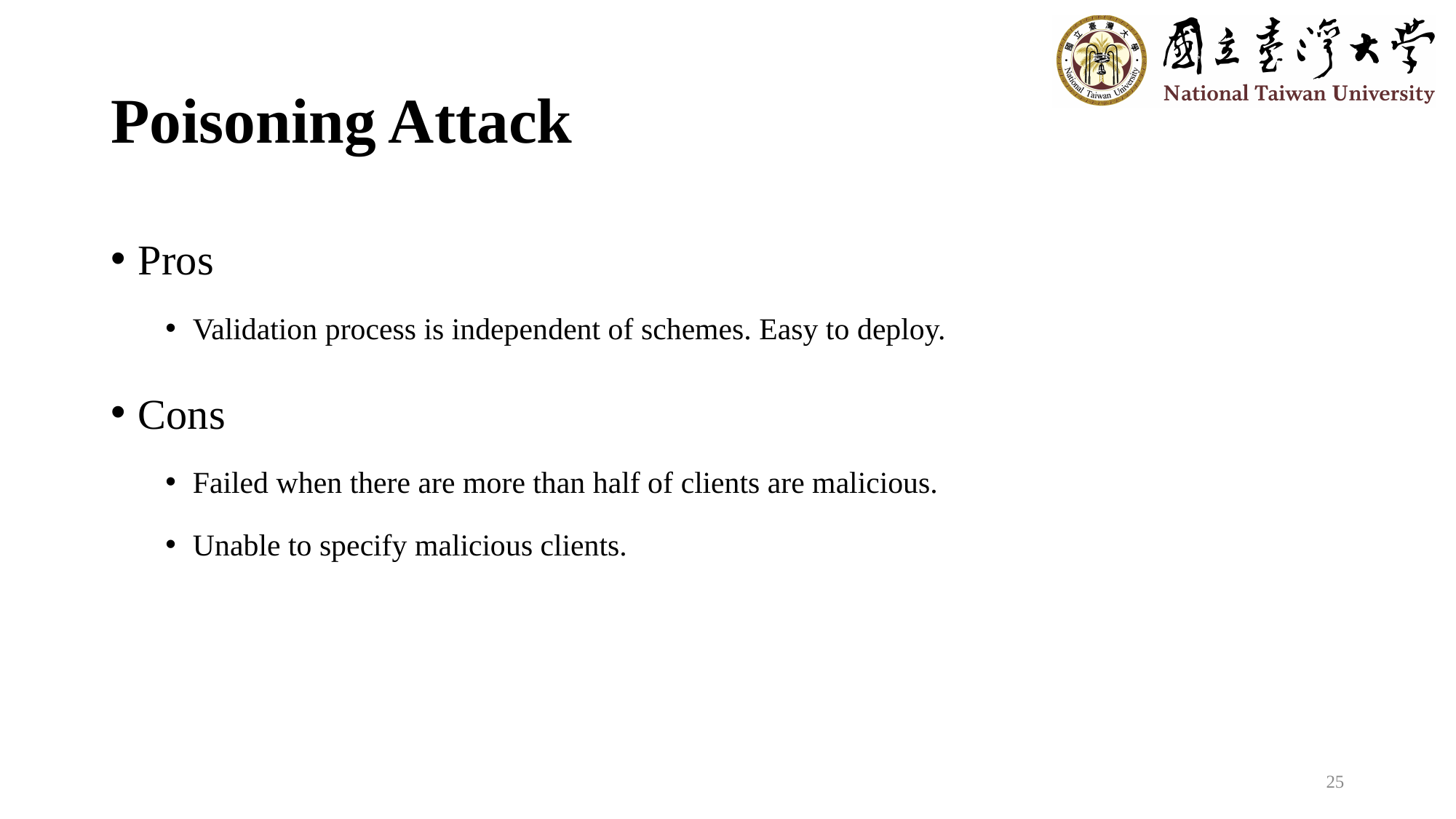

# Poisoning Attack
Pros
Validation process is independent of schemes. Easy to deploy.
Cons
Failed when there are more than half of clients are malicious.
Unable to specify malicious clients.

25